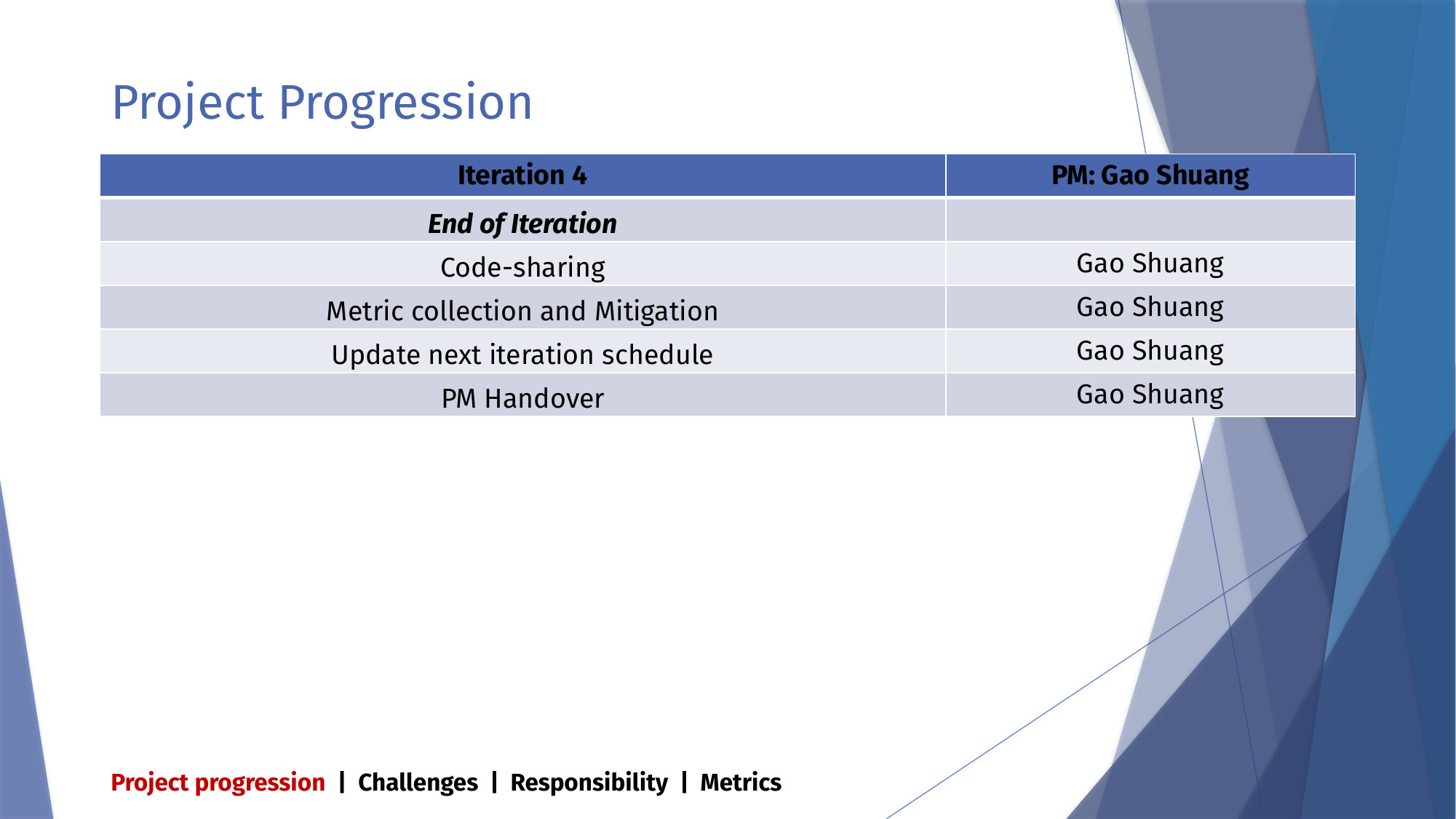

# Project Progression
| Iteration 4 | PM: Gao Shuang |
| --- | --- |
| End of Iteration |  |
| Code-sharing | Gao Shuang |
| Metric collection and Mitigation | Gao Shuang |
| Update next iteration schedule | Gao Shuang |
| PM Handover | Gao Shuang |
Project progression  |  Challenges  |  Responsibility  |  Metrics